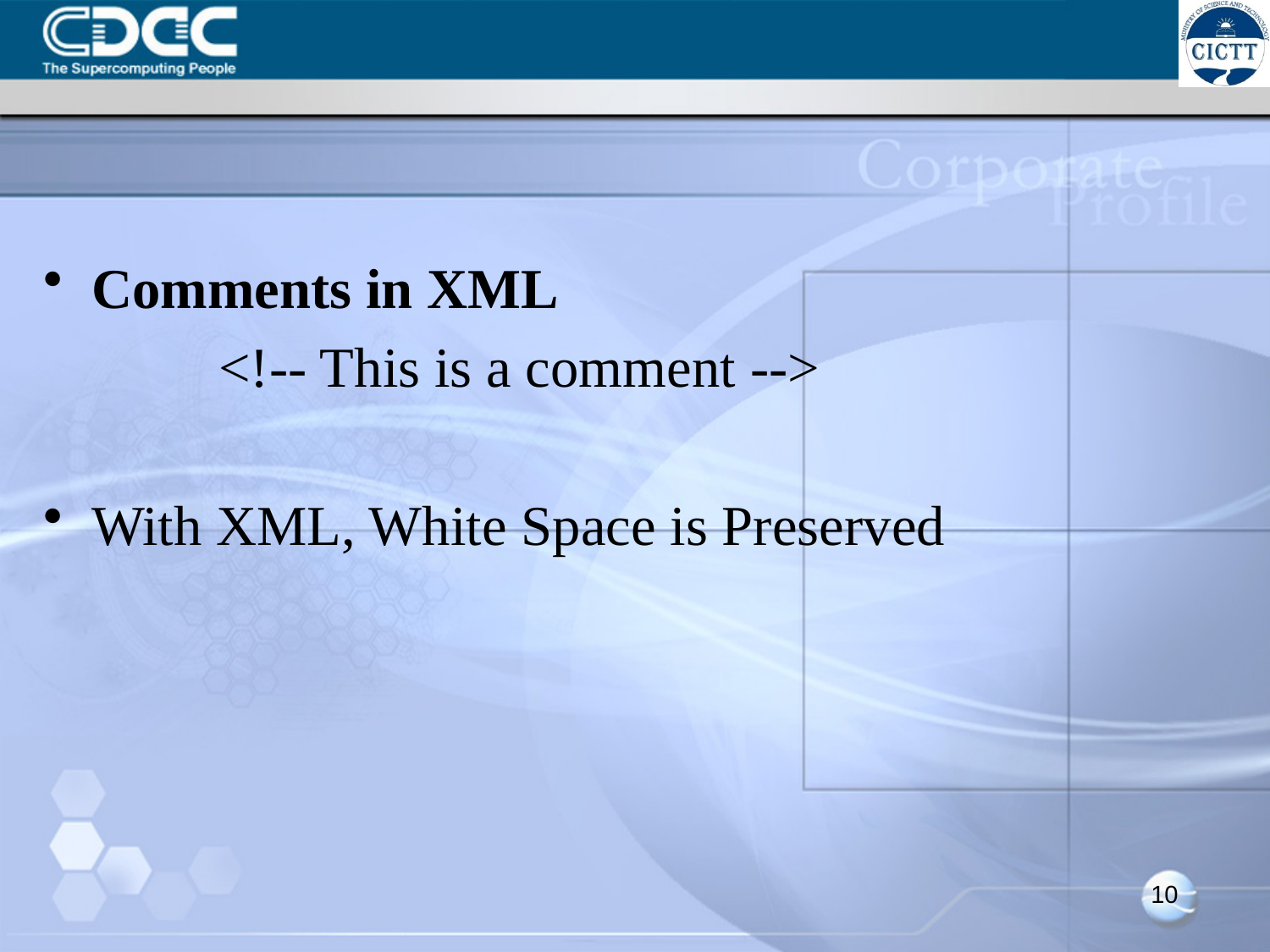

Comments in XML
		<!-- This is a comment -->

With XML, White Space is Preserved